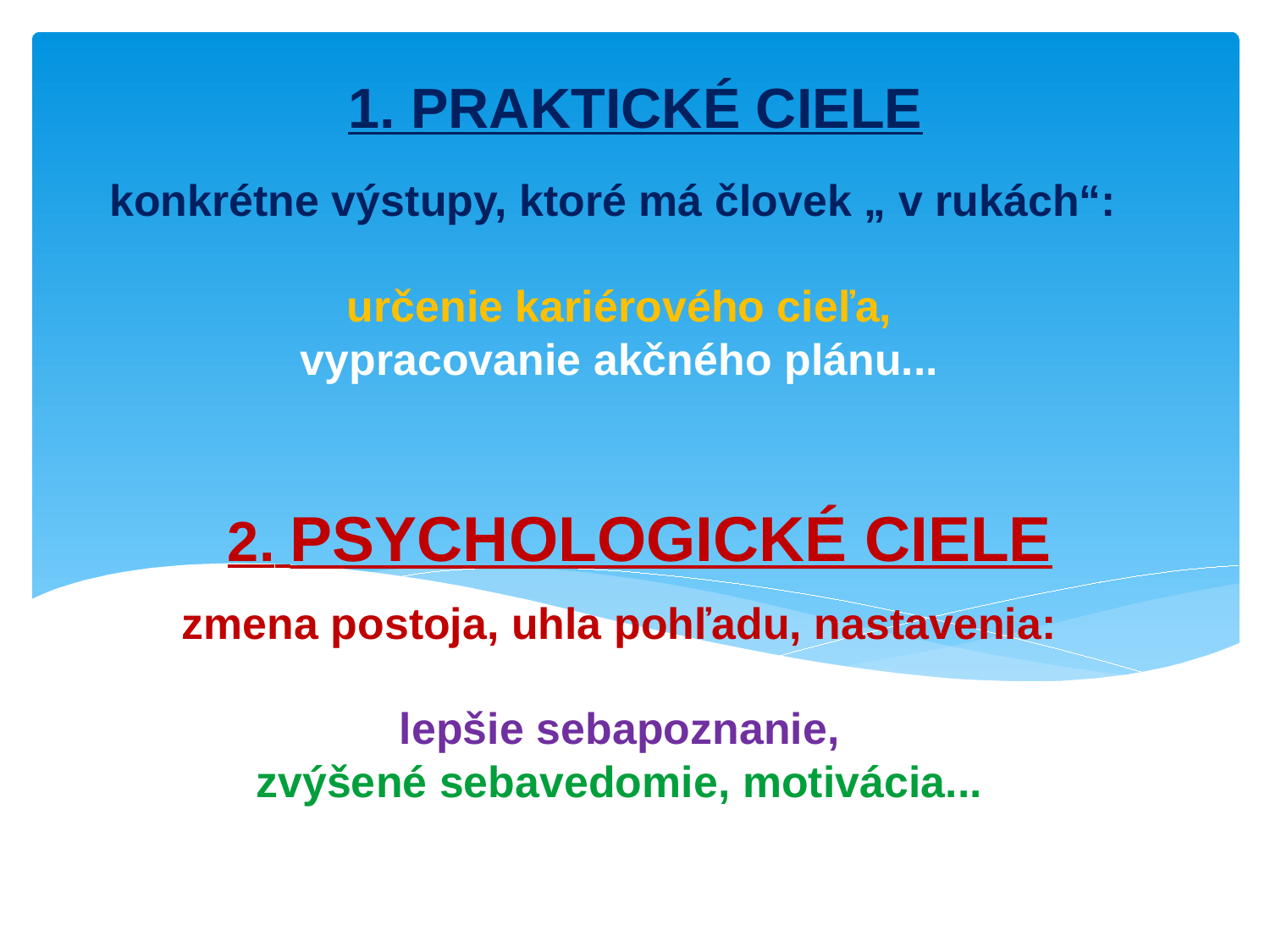

1. PRAKTICKÉ CIELE
# konkrétne výstupy, ktoré má človek „ v rukách“: určenie kariérového cieľa, vypracovanie akčného plánu... zmena postoja, uhla pohľadu, nastavenia: lepšie sebapoznanie, zvýšené sebavedomie, motivácia...
2. PSYCHOLOGICKÉ CIELE